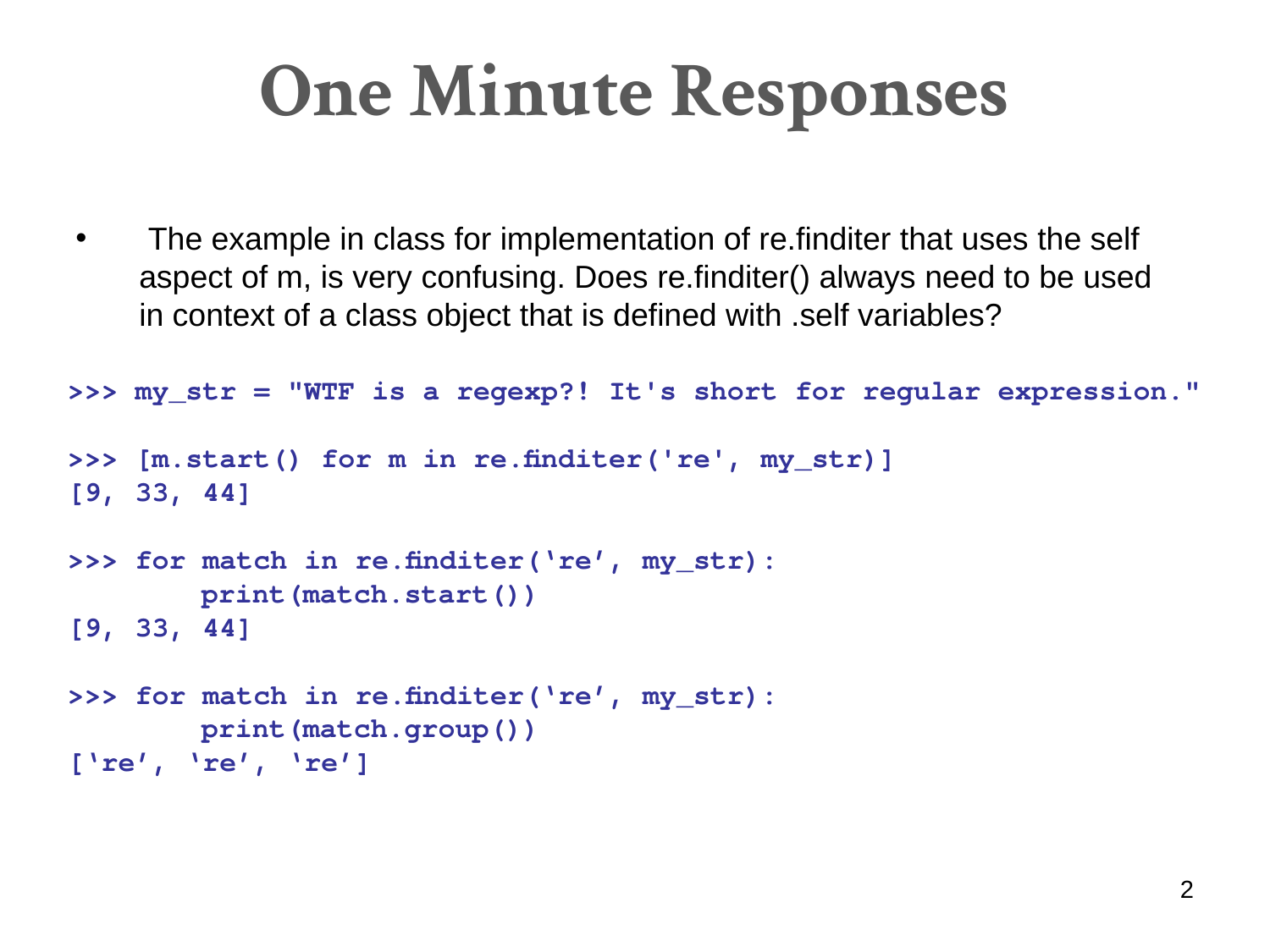

One Minute Responses
 The example in class for implementation of re.finditer that uses the self aspect of m, is very confusing. Does re.finditer() always need to be used in context of a class object that is defined with .self variables?

>>> my_str = "WTF is a regexp?! It's short for regular expression."

>>> [m.start() for m in re.finditer('re', my_str)]
[9, 33, 44]

>>> for match in re.finditer(‘re’, my_str):
	     print(match.start())
[9, 33, 44]

>>> for match in re.finditer(‘re’, my_str):
	     print(match.group())
[‘re’, ‘re’, ‘re’]

2